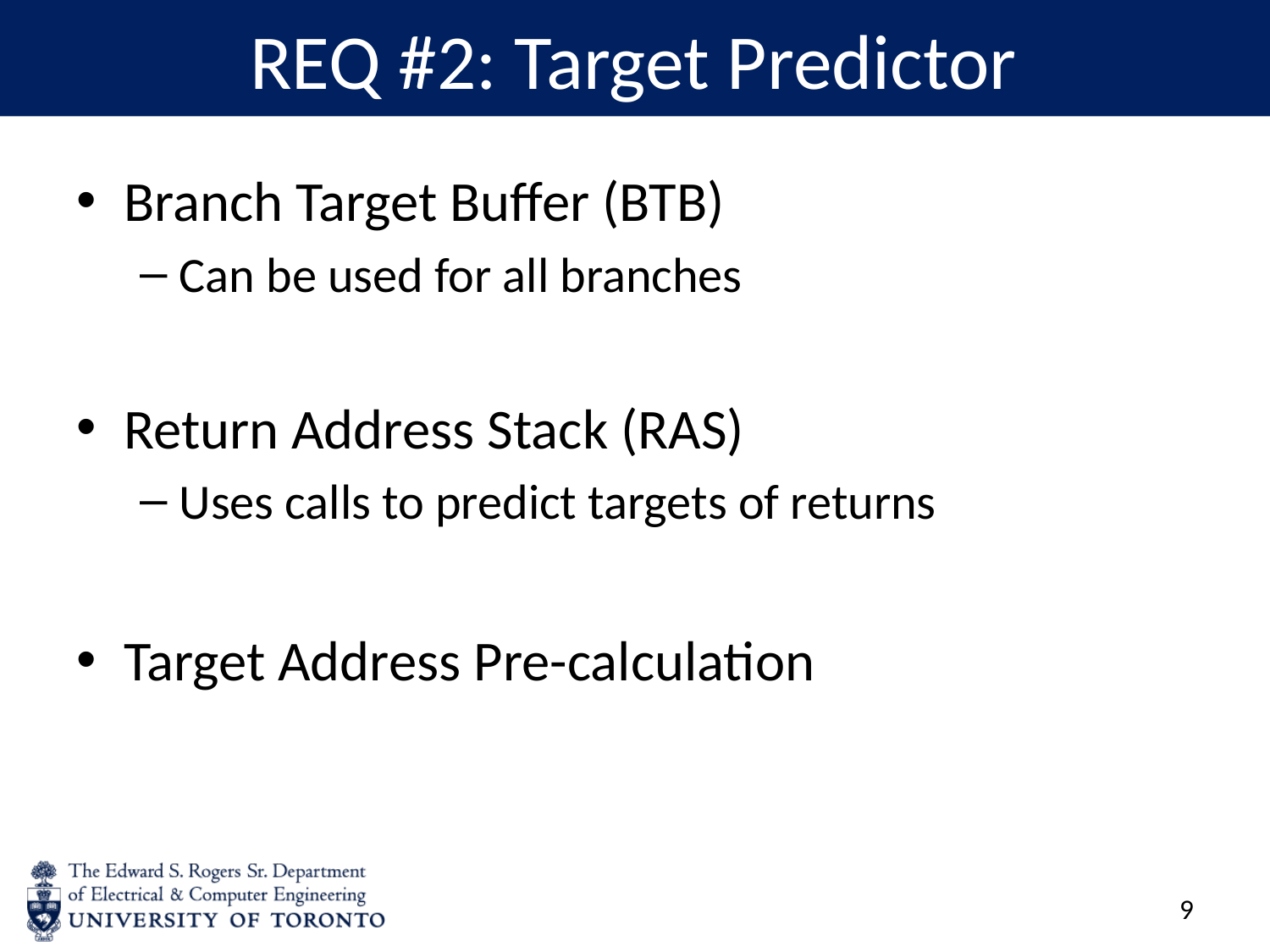

# REQ #2: Target Predictor
Branch Target Buffer (BTB)
Can be used for all branches

Return Address Stack (RAS)
Uses calls to predict targets of returns

Target Address Pre-calculation

9